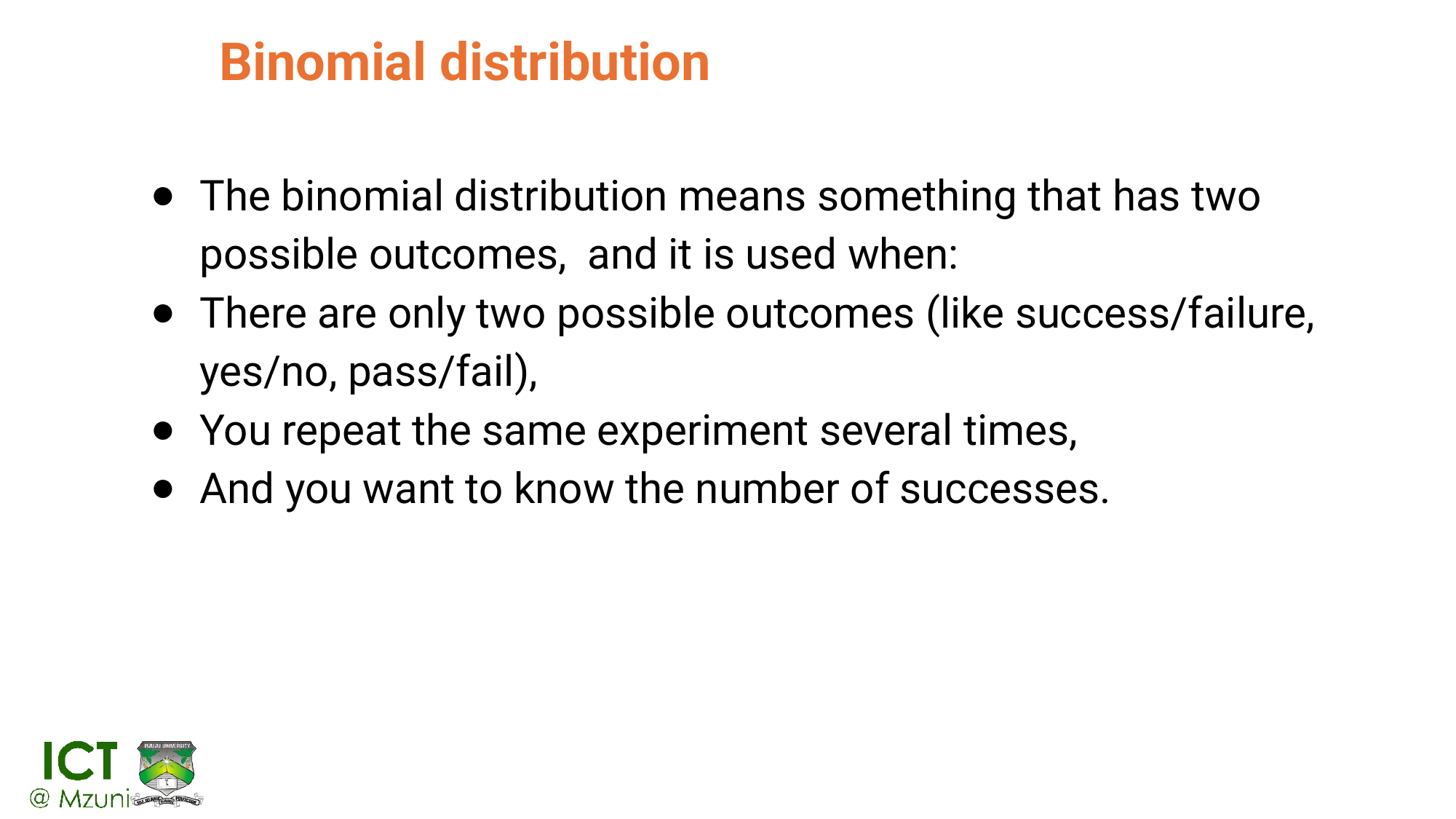

# Binomial distribution
The binomial distribution means something that has two possible outcomes,  and it is used when:
There are only two possible outcomes (like success/failure, yes/no, pass/fail),
You repeat the same experiment several times,
And you want to know the number of successes.